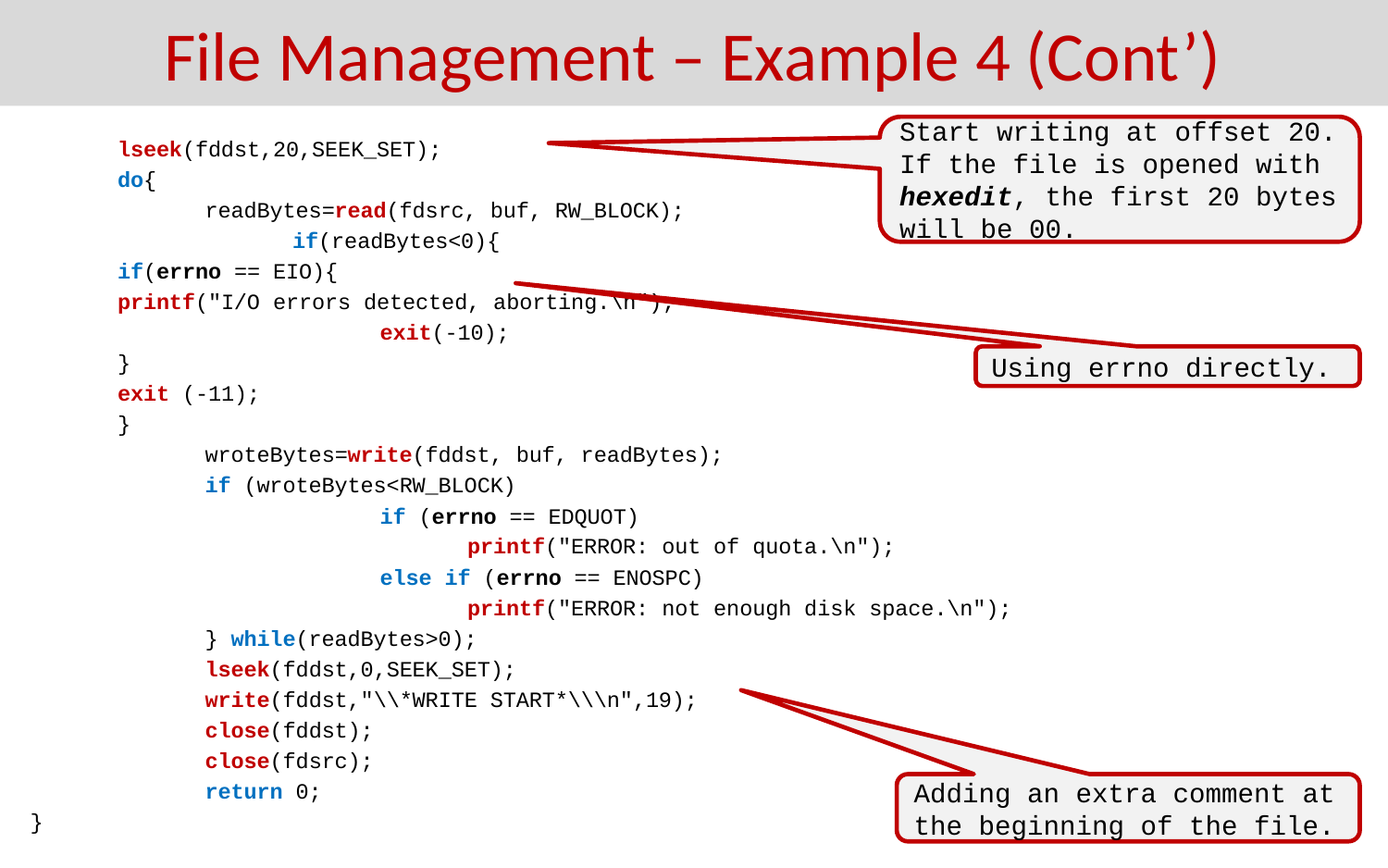

# File Management – Example 4 (Cont’)
Start writing at offset 20.
If the file is opened with hexedit, the first 20 bytes will be 00.
	lseek(fddst,20,SEEK_SET);
	do{
           	readBytes=read(fdsrc, buf, RW_BLOCK);
                	if(readBytes<0){
			if(errno == EIO){
				printf("I/O errors detected, aborting.\n");
                        		exit(-10);
			}
			exit (-11);
      		}
           	wroteBytes=write(fddst, buf, readBytes);
           	if (wroteBytes<RW_BLOCK)
                        	if (errno == EDQUOT)
                                	printf("ERROR: out of quota.\n");
                        	else if (errno == ENOSPC)
                                	printf("ERROR: not enough disk space.\n");
        	} while(readBytes>0);
        	lseek(fddst,0,SEEK_SET);
        	write(fddst,"\\*WRITE START*\\\n",19);
        	close(fddst);
        	close(fdsrc);
        	return 0;
}
Using errno directly.
Adding an extra comment at the beginning of the file.